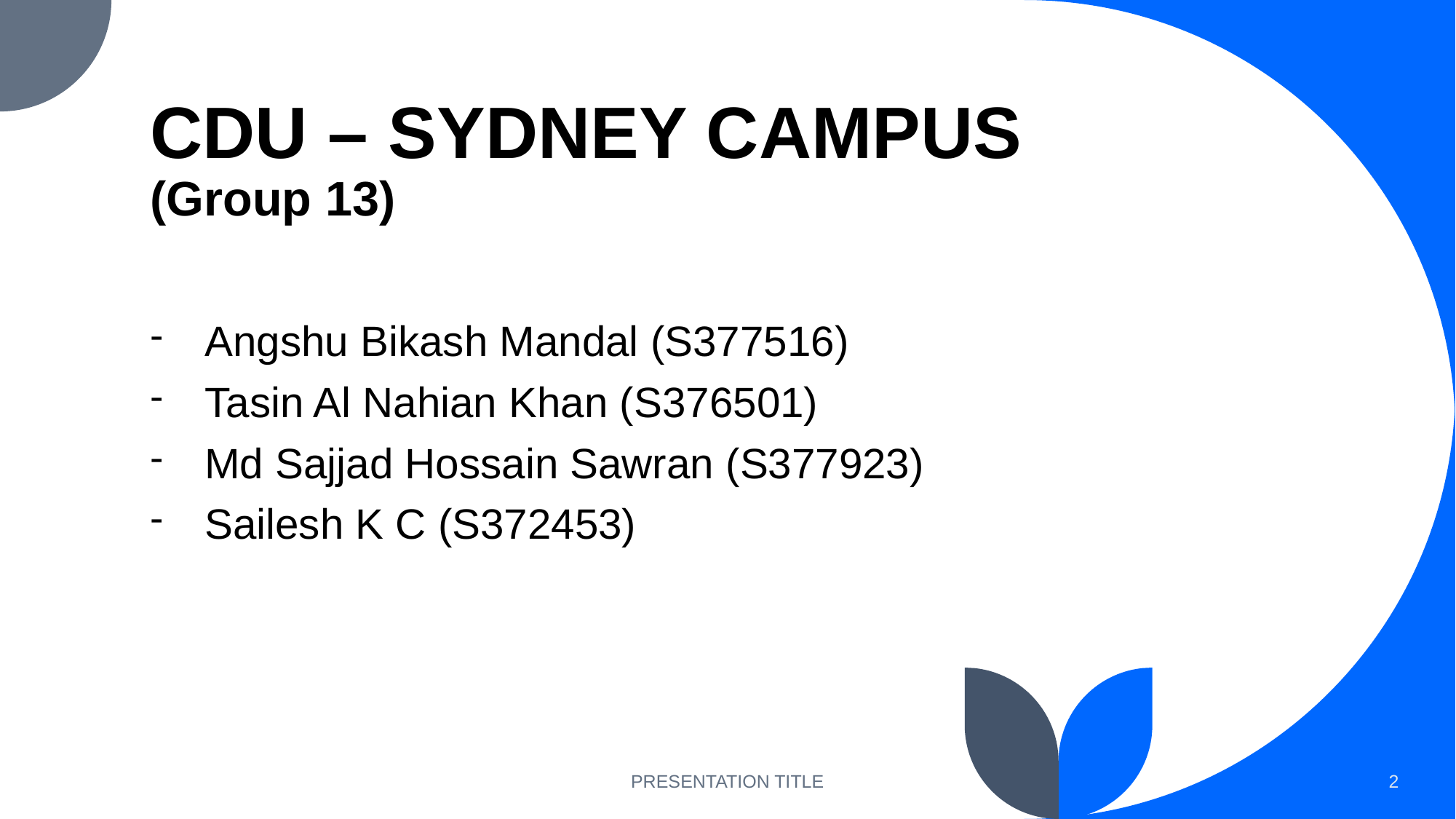

# CDU – SYDNEY CAMPUS (Group 13)
Angshu Bikash Mandal (S377516)
Tasin Al Nahian Khan (S376501)
Md Sajjad Hossain Sawran (S377923)
Sailesh K C (S372453)

PRESENTATION TITLE
2